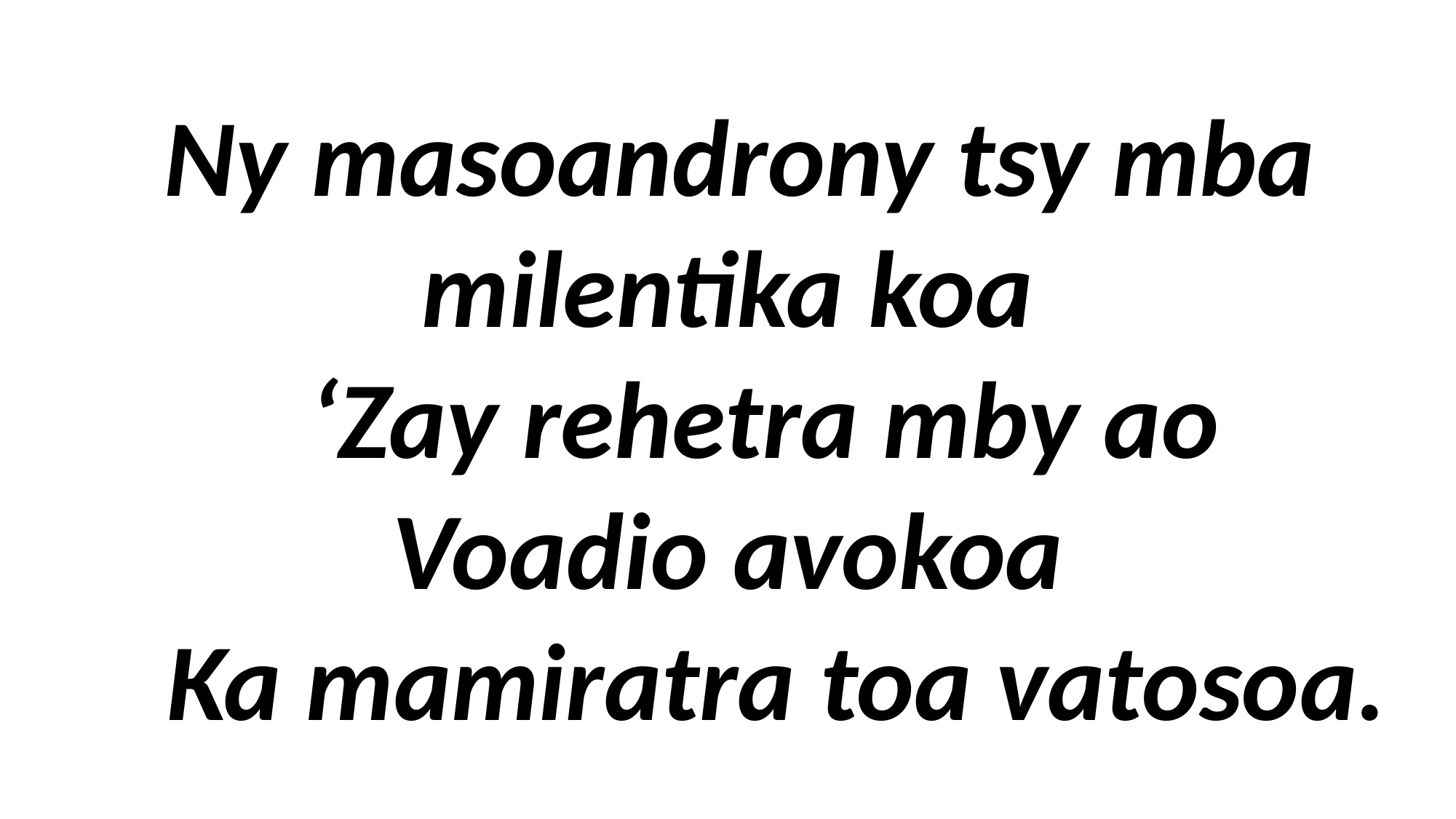

Ny masoandrony tsy mba
milentika koa
    ‘Zay rehetra mby ao
Voadio avokoa
    Ka mamiratra toa vatosoa.